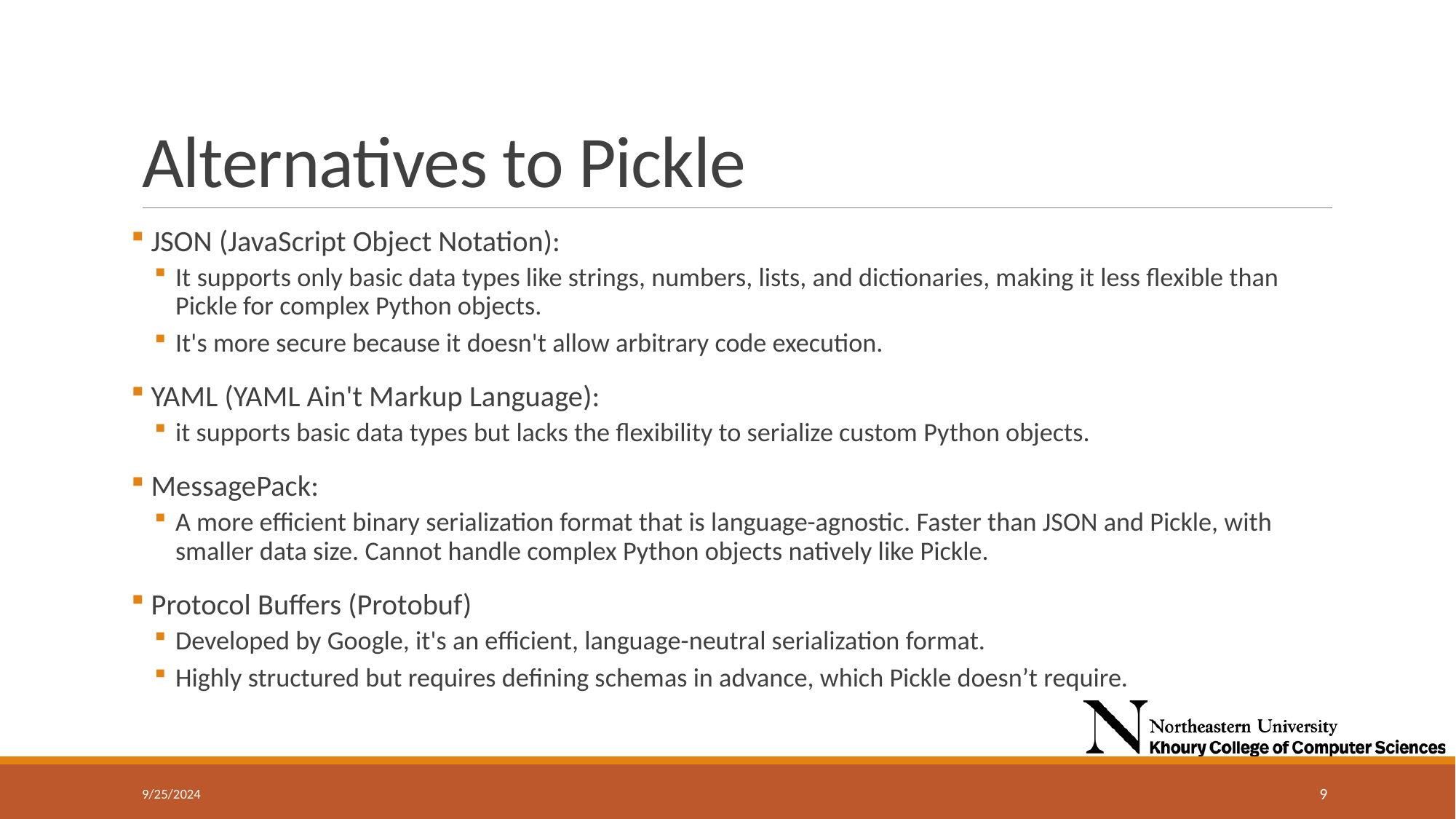

# Alternatives to Pickle
 JSON (JavaScript Object Notation):
It supports only basic data types like strings, numbers, lists, and dictionaries, making it less flexible than Pickle for complex Python objects.
It's more secure because it doesn't allow arbitrary code execution.
 YAML (YAML Ain't Markup Language):
it supports basic data types but lacks the flexibility to serialize custom Python objects.
 MessagePack:
A more efficient binary serialization format that is language-agnostic. Faster than JSON and Pickle, with smaller data size. Cannot handle complex Python objects natively like Pickle.
 Protocol Buffers (Protobuf)
Developed by Google, it's an efficient, language-neutral serialization format.
Highly structured but requires defining schemas in advance, which Pickle doesn’t require.
9/25/2024
9